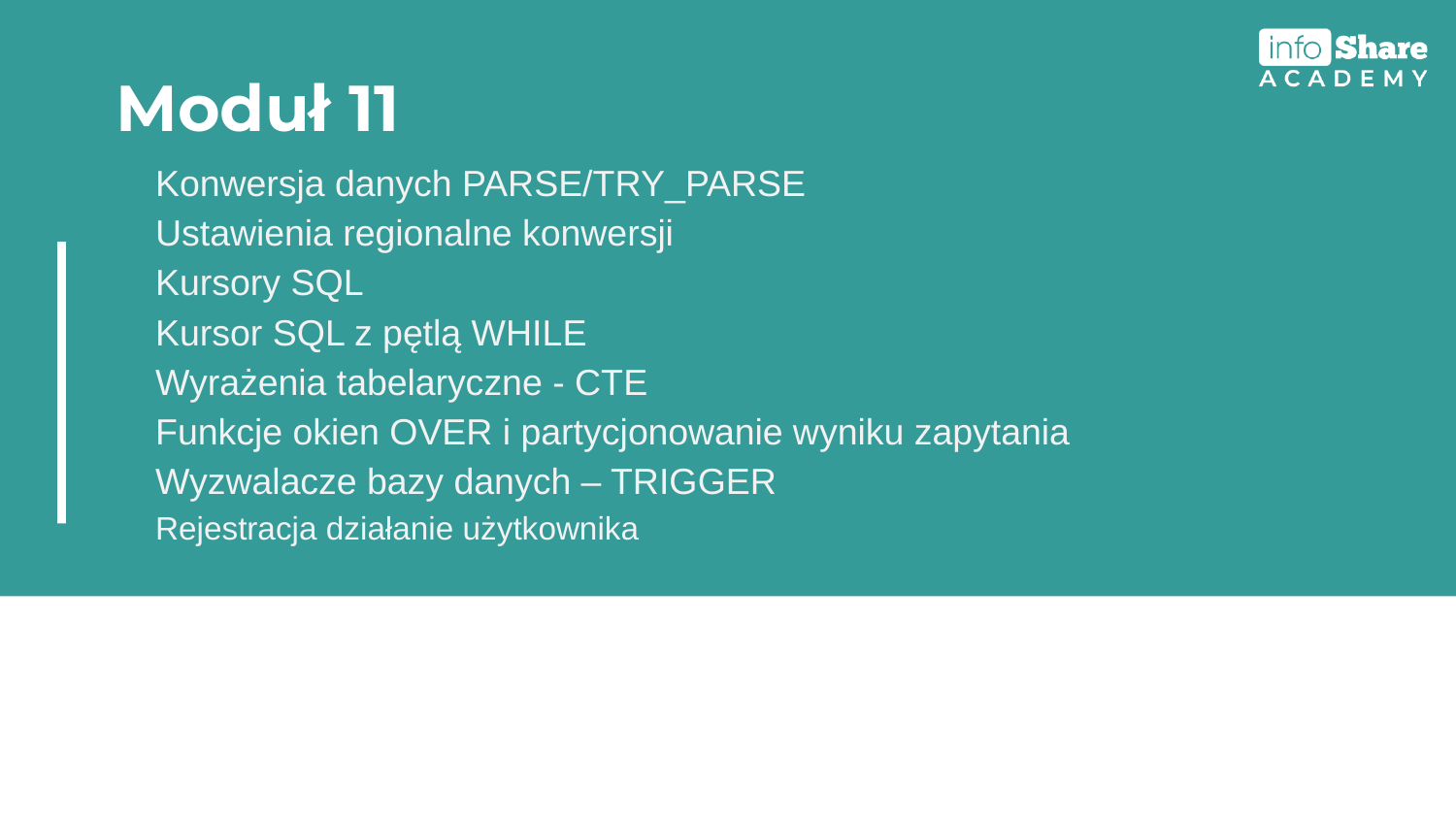

# Moduł 11
Konwersja danych PARSE/TRY_PARSE
Ustawienia regionalne konwersji
Kursory SQL
Kursor SQL z pętlą WHILE
Wyrażenia tabelaryczne - CTE
Funkcje okien OVER i partycjonowanie wyniku zapytania
Wyzwalacze bazy danych – TRIGGER
Rejestracja działanie użytkownika